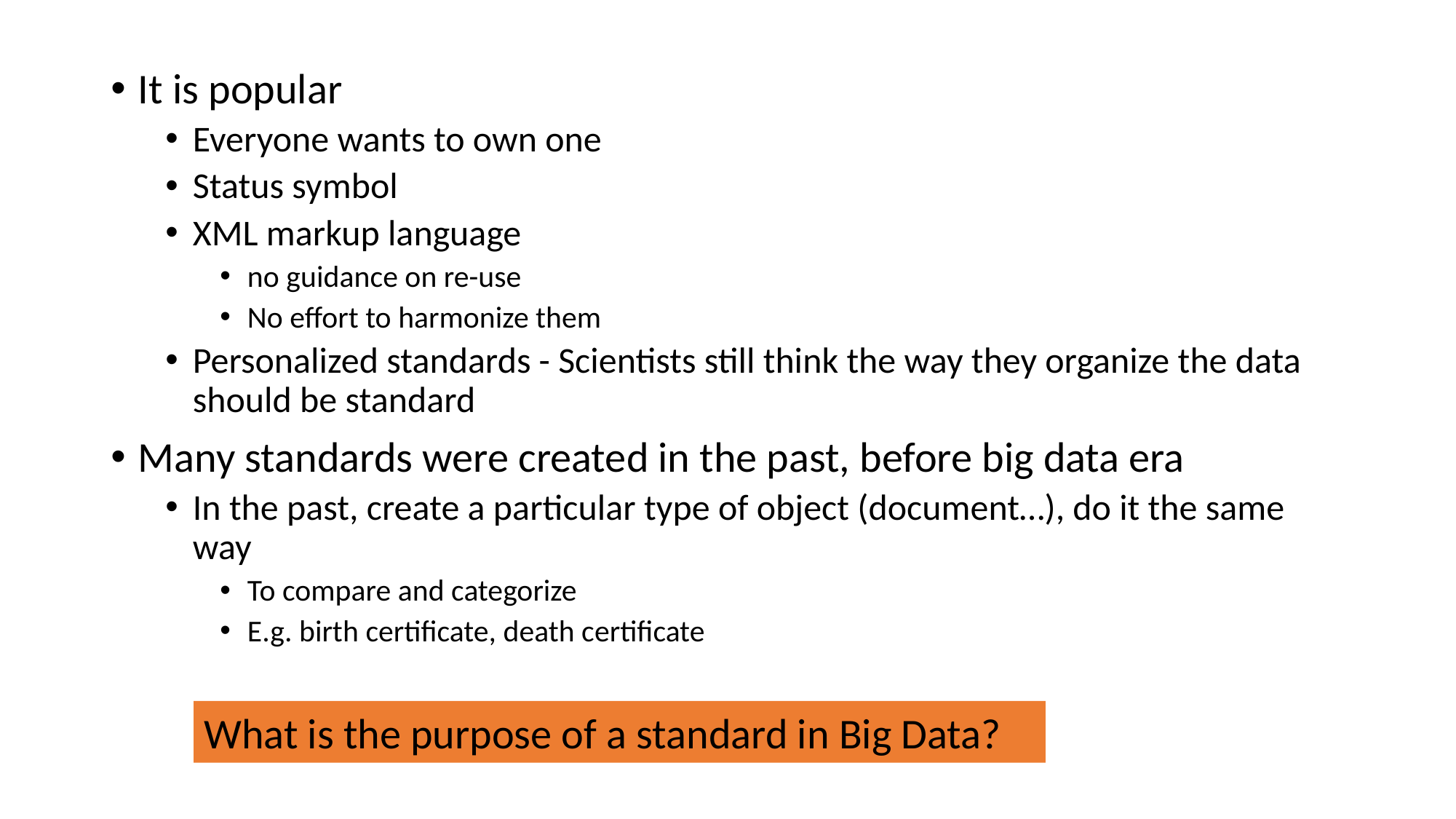

#
It is popular
Everyone wants to own one
Status symbol
XML markup language
no guidance on re-use
No effort to harmonize them
Personalized standards - Scientists still think the way they organize the data should be standard
Many standards were created in the past, before big data era
In the past, create a particular type of object (document…), do it the same way
To compare and categorize
E.g. birth certificate, death certificate

What is the purpose of a standard in Big Data?